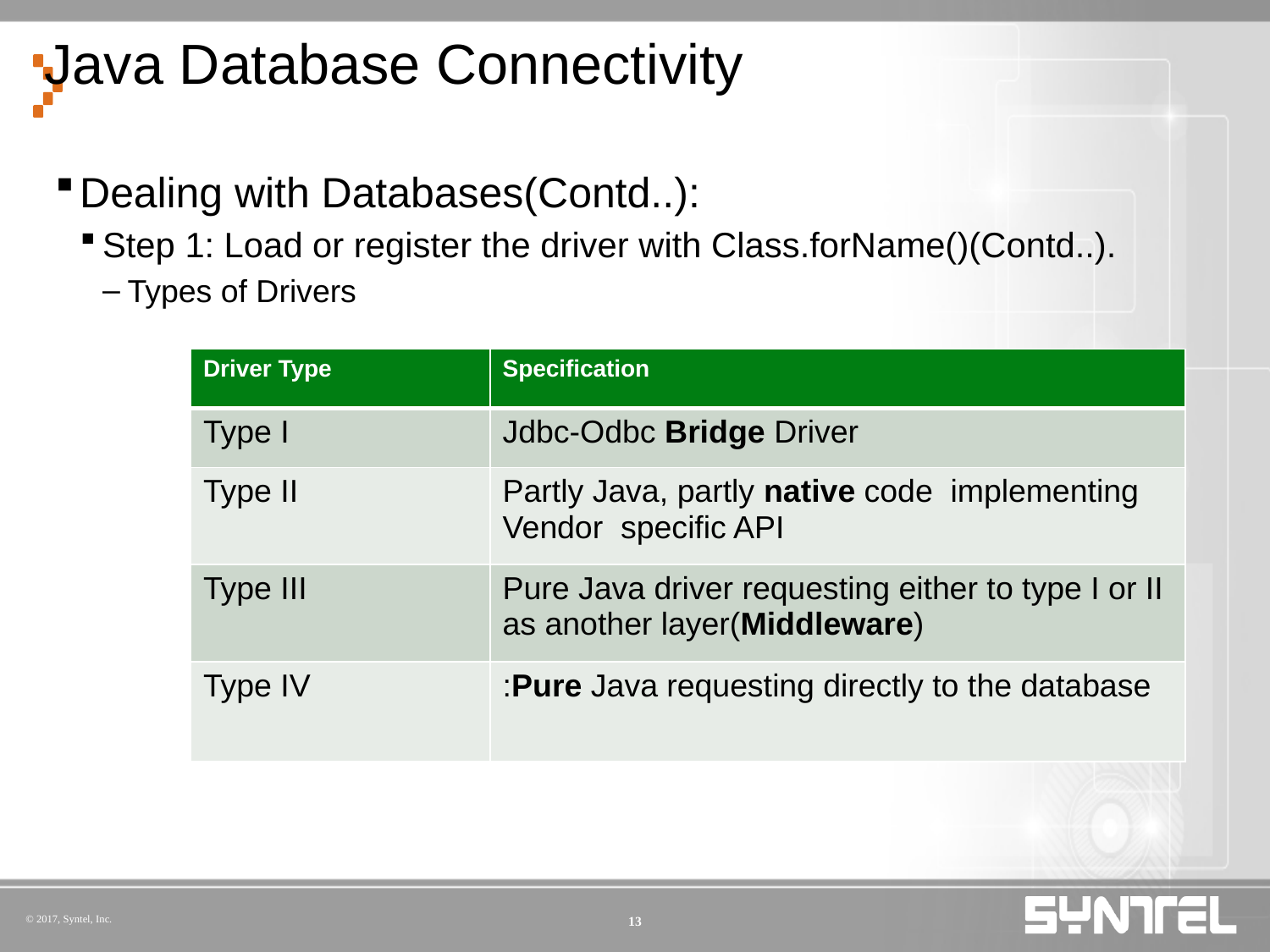

# Java Database Connectivity
Dealing with Databases(Contd..):
Step 1: Load or register the driver with Class.forName()(Contd..).
Types of Drivers

	:

	:

| Driver Type | Specification |
| --- | --- |
| Type I | Jdbc-Odbc Bridge Driver |
| Type II | Partly Java, partly native code implementing Vendor specific API |
| Type III | Pure Java driver requesting either to type I or II as another layer(Middleware) |
| Type IV | :Pure Java requesting directly to the database |